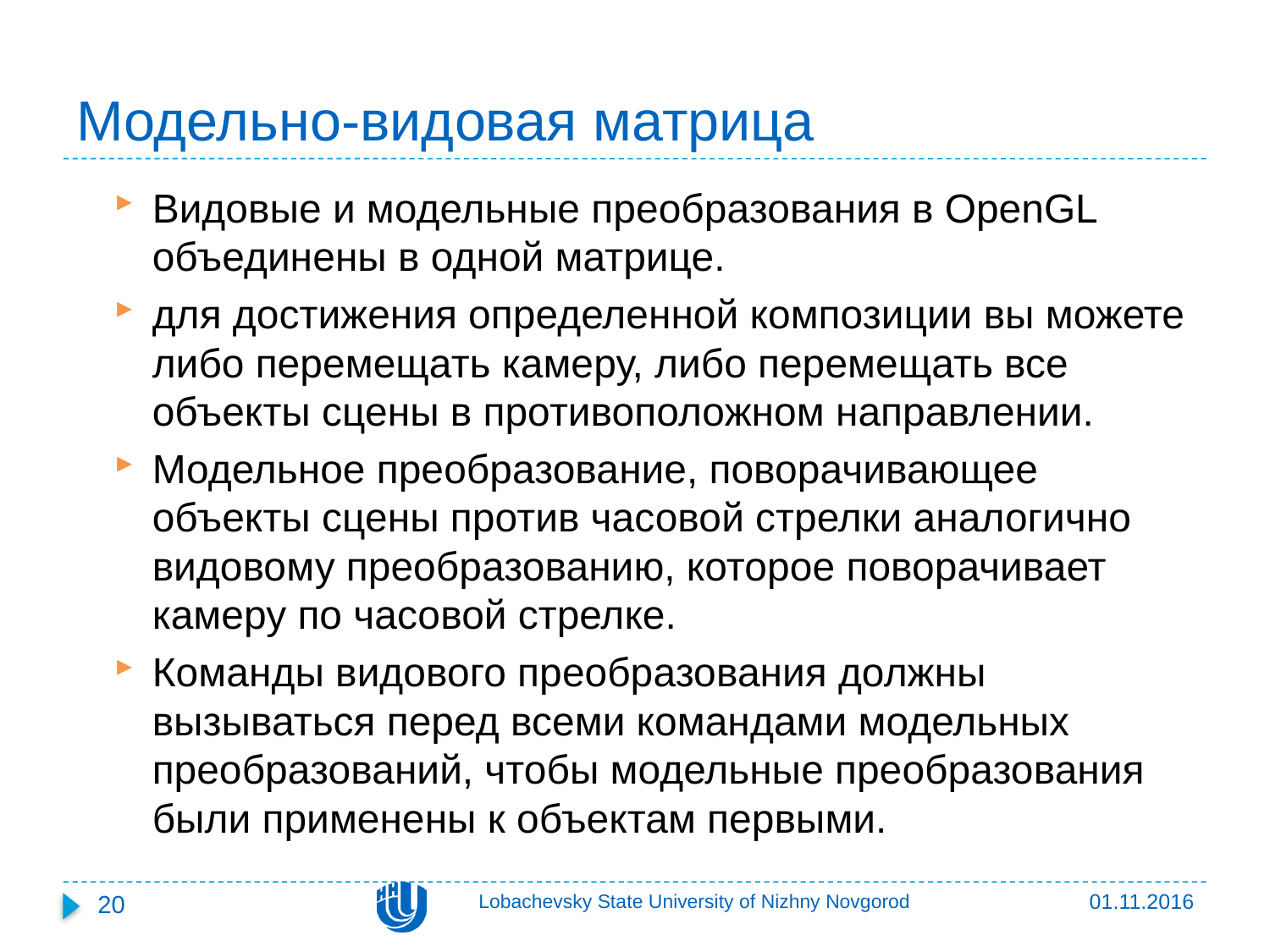

# Модельно-видовая матрица
Видовые и модельные преобразования в OpenGL объединены в одной матрице.
для достижения определенной композиции вы можете либо перемещать камеру, либо перемещать все объекты сцены в противоположном направлении.
Модельное преобразование, поворачивающее объекты сцены против часовой стрелки аналогично видовому преобразованию, которое поворачивает камеру по часовой стрелке.
Команды видового преобразования должны вызываться перед всеми командами модельных преобразований, чтобы модельные преобразования были применены к объектам первыми.
20
Lobachevsky State University of Nizhny Novgorod
01.11.2016